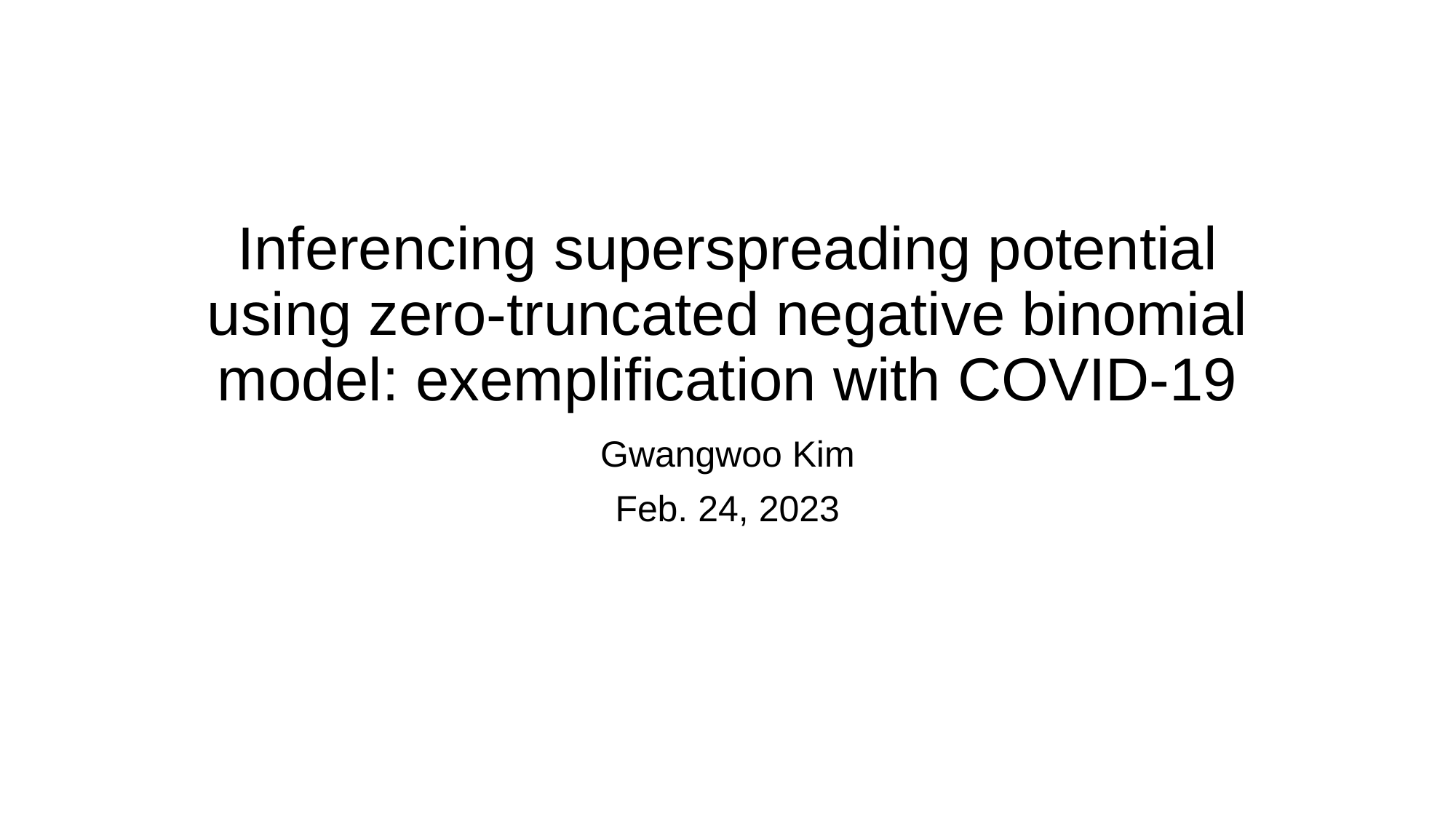

# Inferencing superspreading potential using zero-truncated negative binomial model: exemplification with COVID-19
Gwangwoo Kim
Feb. 24, 2023